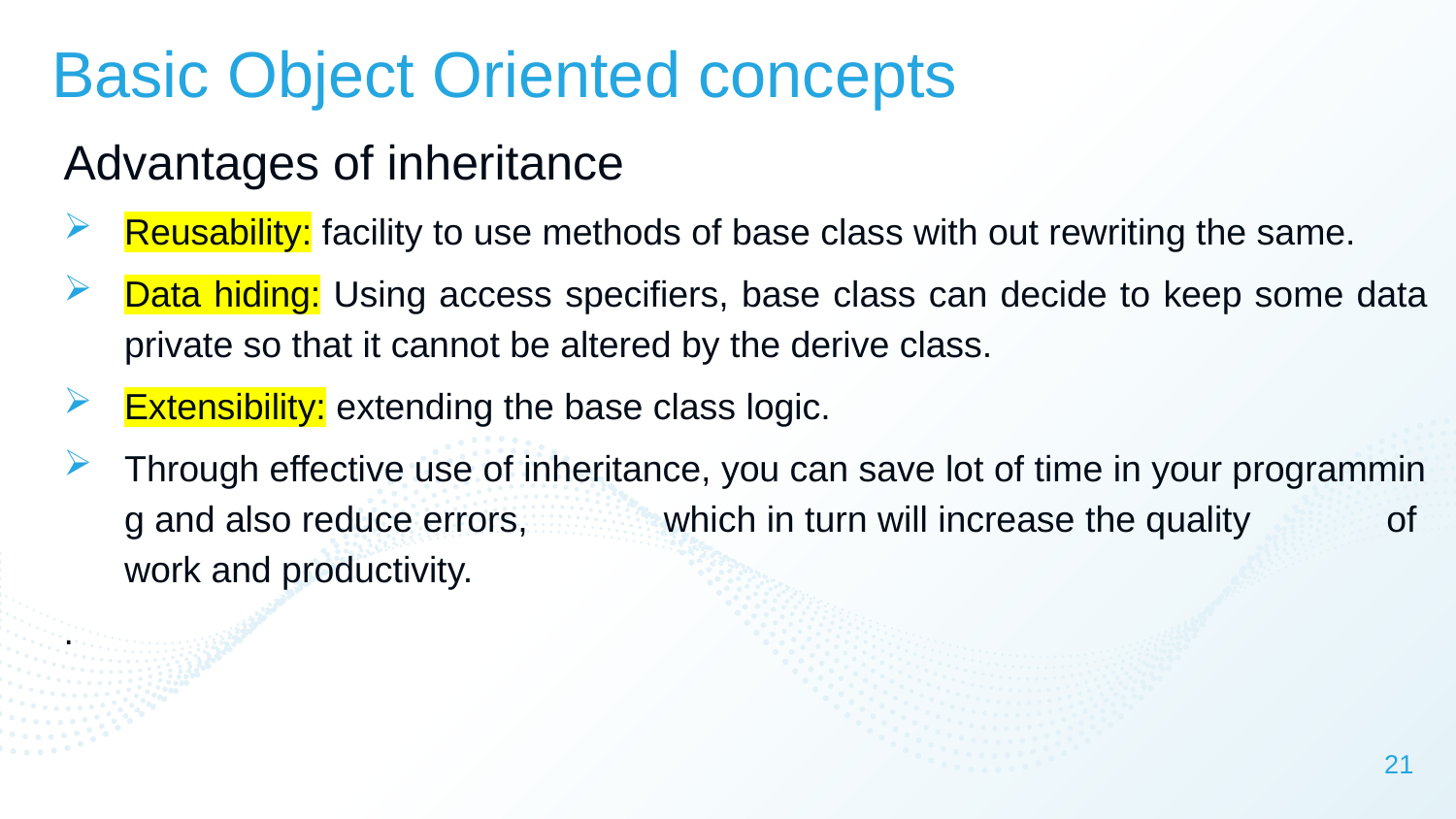

# Basic Object Oriented concepts
Advantages of inheritance
Reusability: facility to use methods of base class with out rewriting the same.
Data hiding: Using access specifiers, base class can decide to keep some data private so that it cannot be altered by the derive class.
Extensibility: extending the base class logic.
Through effective use of inheritance, you can save lot of time in your programming and also reduce errors, which in turn will increase the quality of  work and productivity.
.

21